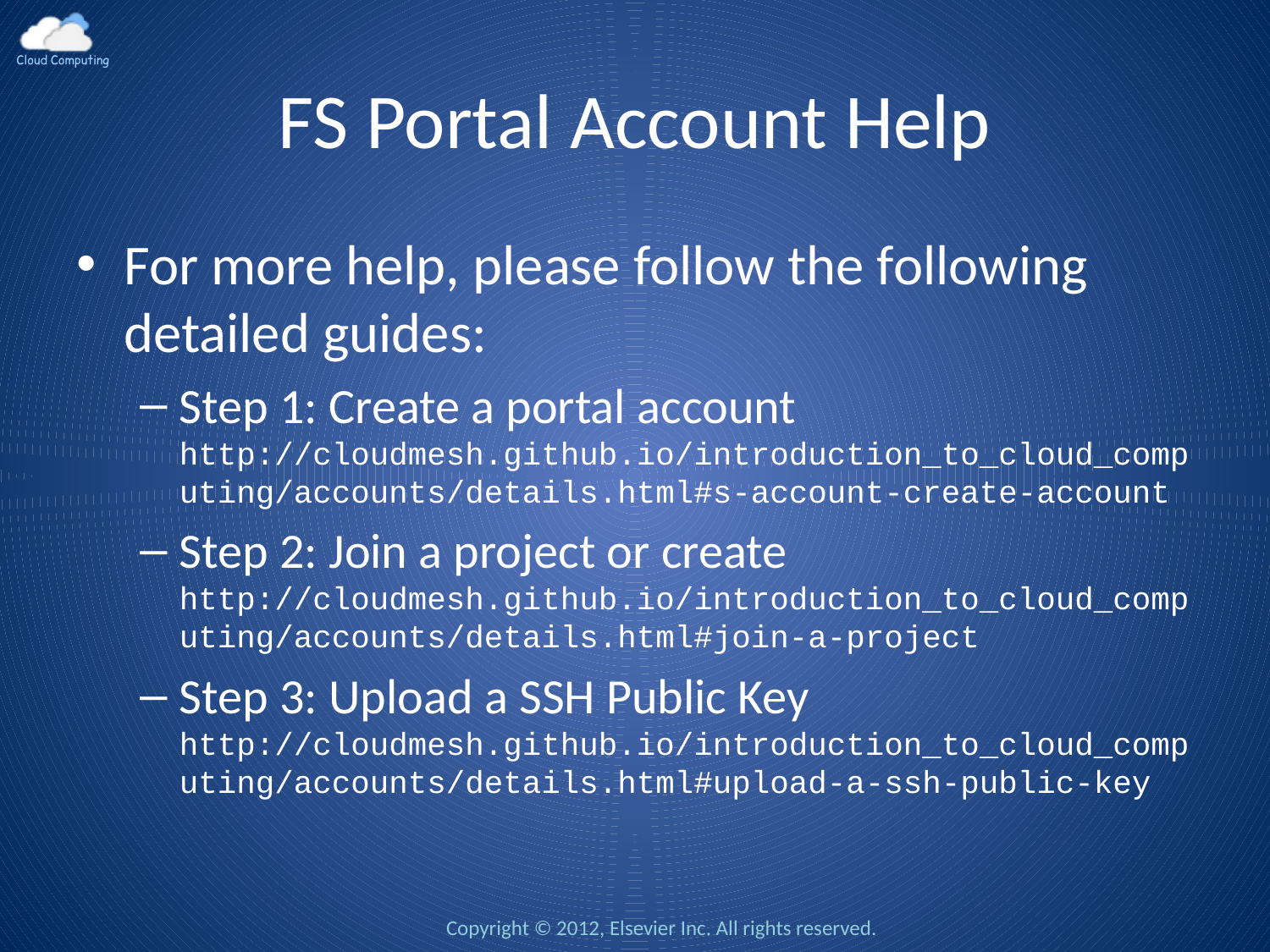

# FS Portal Account Help
For more help, please follow the following detailed guides:
Step 1: Create a portal account http://cloudmesh.github.io/introduction_to_cloud_computing/accounts/details.html#s-account-create-account
Step 2: Join a project or create http://cloudmesh.github.io/introduction_to_cloud_computing/accounts/details.html#join-a-project
Step 3: Upload a SSH Public Key http://cloudmesh.github.io/introduction_to_cloud_computing/accounts/details.html#upload-a-ssh-public-key